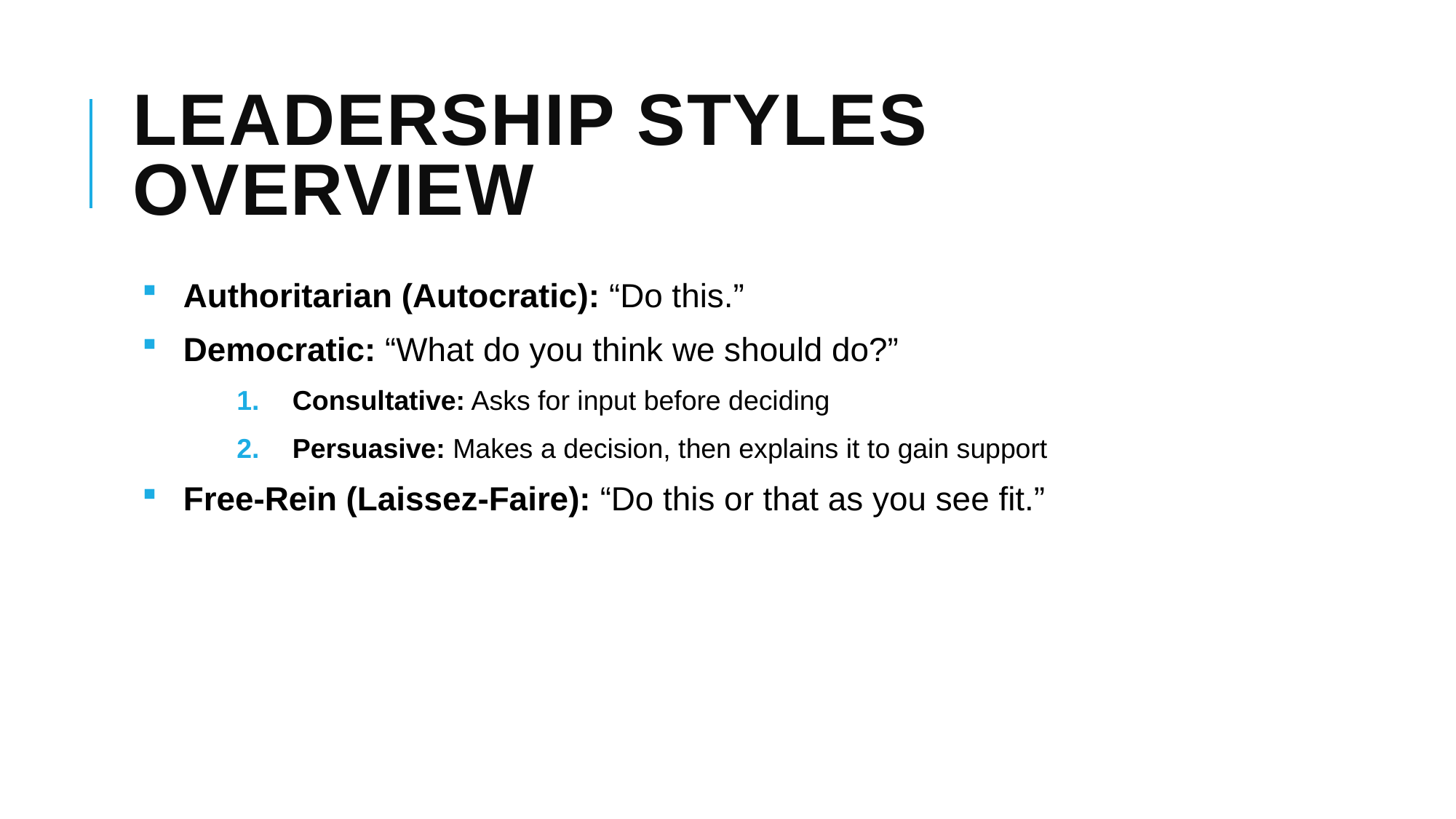

# Leadership Styles Overview
Authoritarian (Autocratic): “Do this.”
Democratic: “What do you think we should do?”
Consultative: Asks for input before deciding
Persuasive: Makes a decision, then explains it to gain support
Free-Rein (Laissez-Faire): “Do this or that as you see fit.”